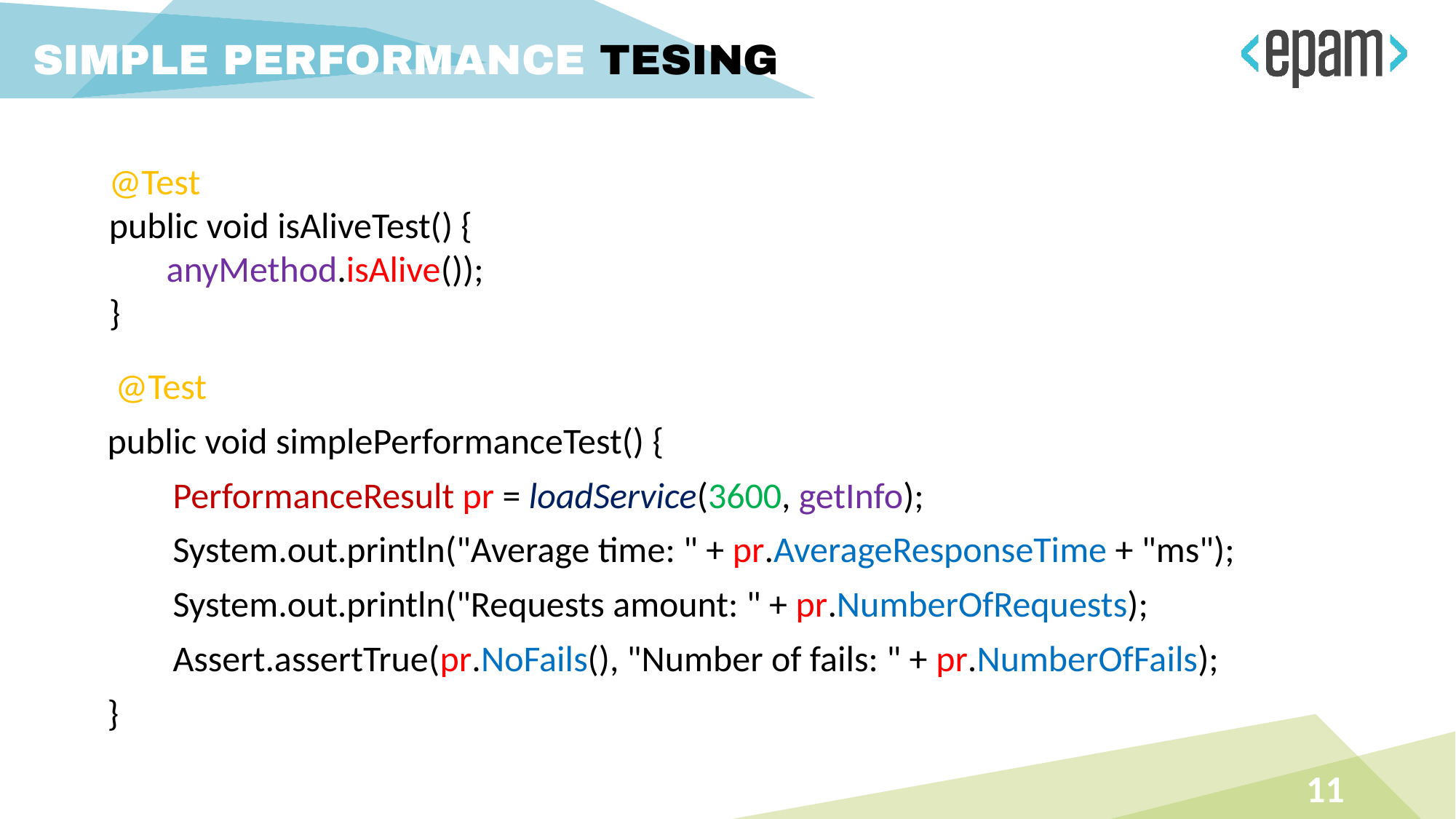

SIMPLE PERFORMANCE TESING
@Test
public void isAliveTest() {
       anyMethod.isAlive());
}
 @Test
public void simplePerformanceTest() {
        PerformanceResult pr = loadService(3600, getInfo);
        System.out.println("Average time: " + pr.AverageResponseTime + "ms");
        System.out.println("Requests amount: " + pr.NumberOfRequests);
        Assert.assertTrue(pr.NoFails(), "Number of fails: " + pr.NumberOfFails);
}
11